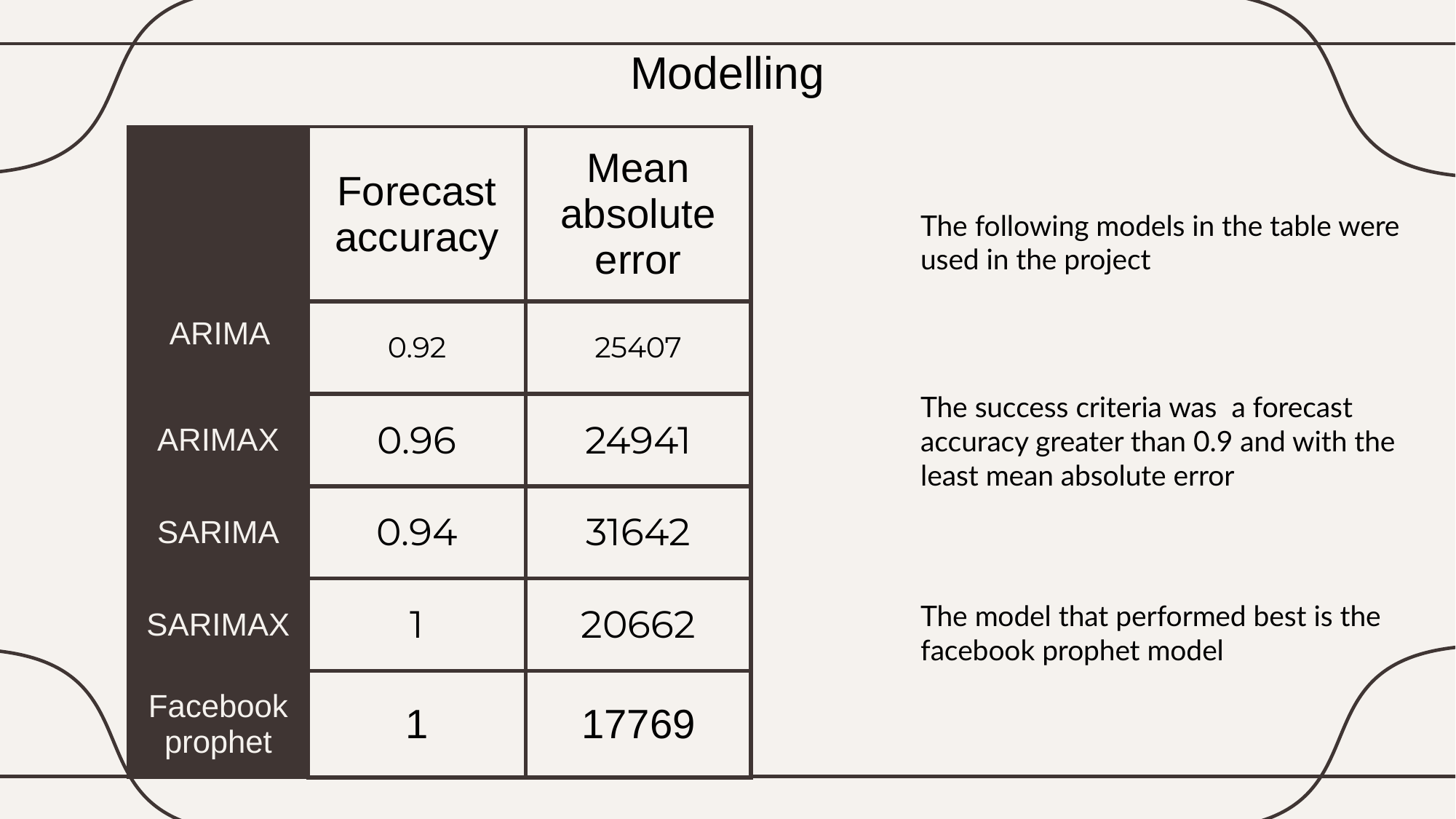

# Modelling
|  | Forecast accuracy | Mean absolute error |
| --- | --- | --- |
| ARIMA | 0.92 | 25407 |
| ARIMAX | 0.96 | 24941 |
| SARIMA | 0.94 | 31642 |
| SARIMAX | 1 | 20662 |
| Facebook prophet | 1 | 17769 |
The following models in the table were used in the project
The success criteria was  a forecast accuracy greater than 0.9 and with the least mean absolute error
The model that performed best is the facebook prophet model